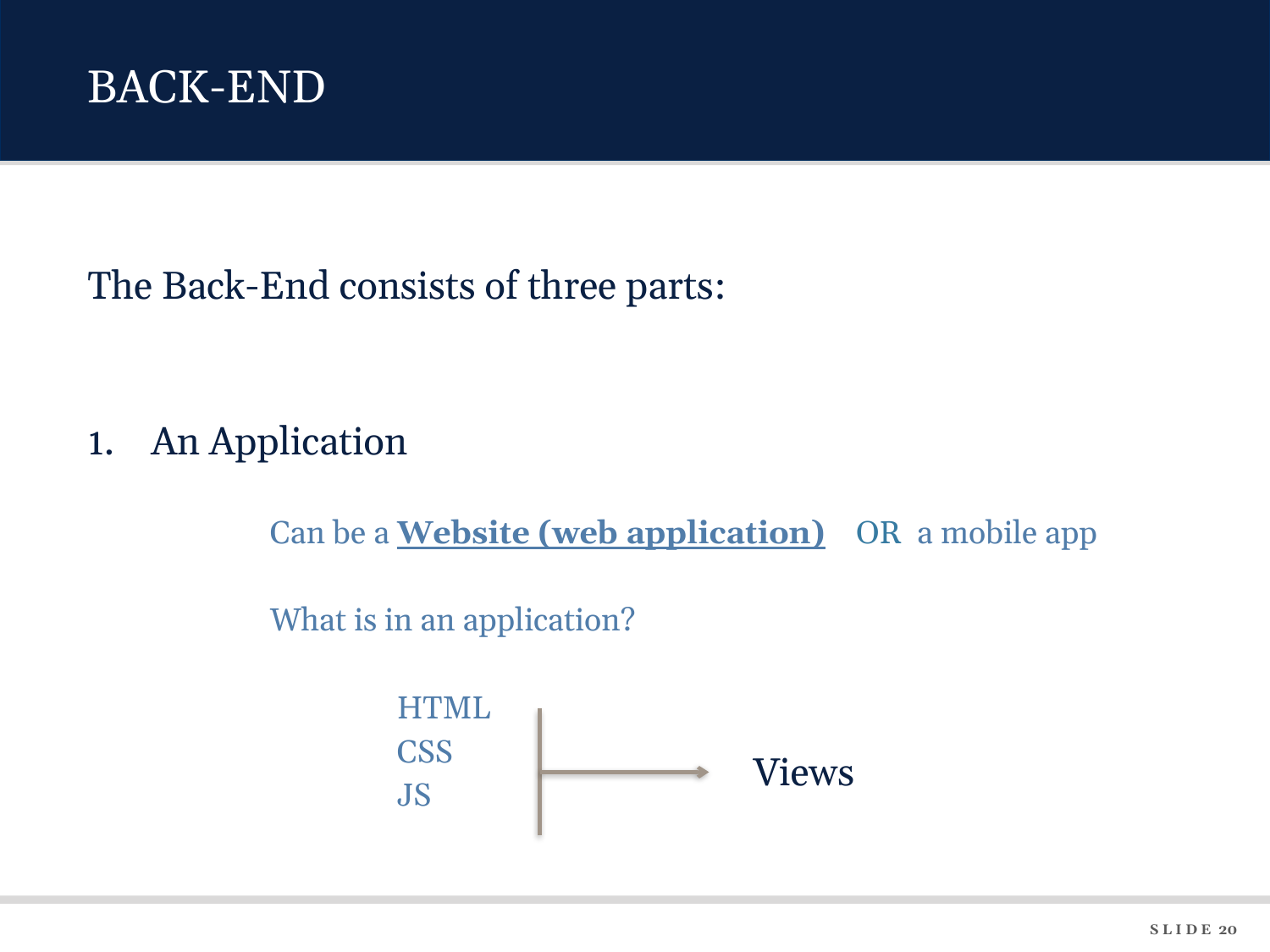

# BACK-END

The Back-End consists of three parts:

An Application

	Can be a Website (web application)    OR  a mobile app

	What is in an application?

		HTML
		CSS
		JS
Views